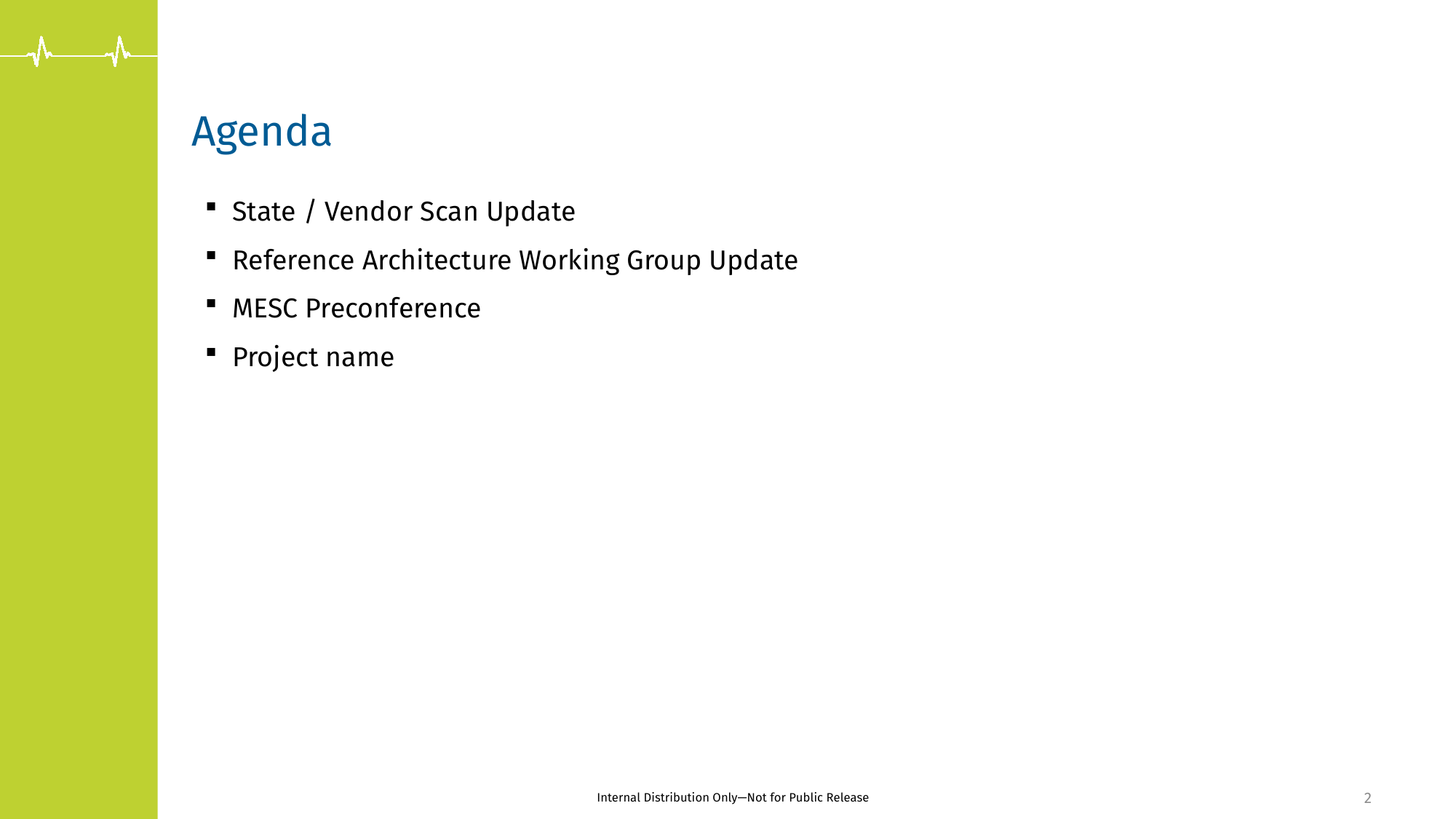

# Agenda
State / Vendor Scan Update
Reference Architecture Working Group Update
MESC Preconference
Project name
2